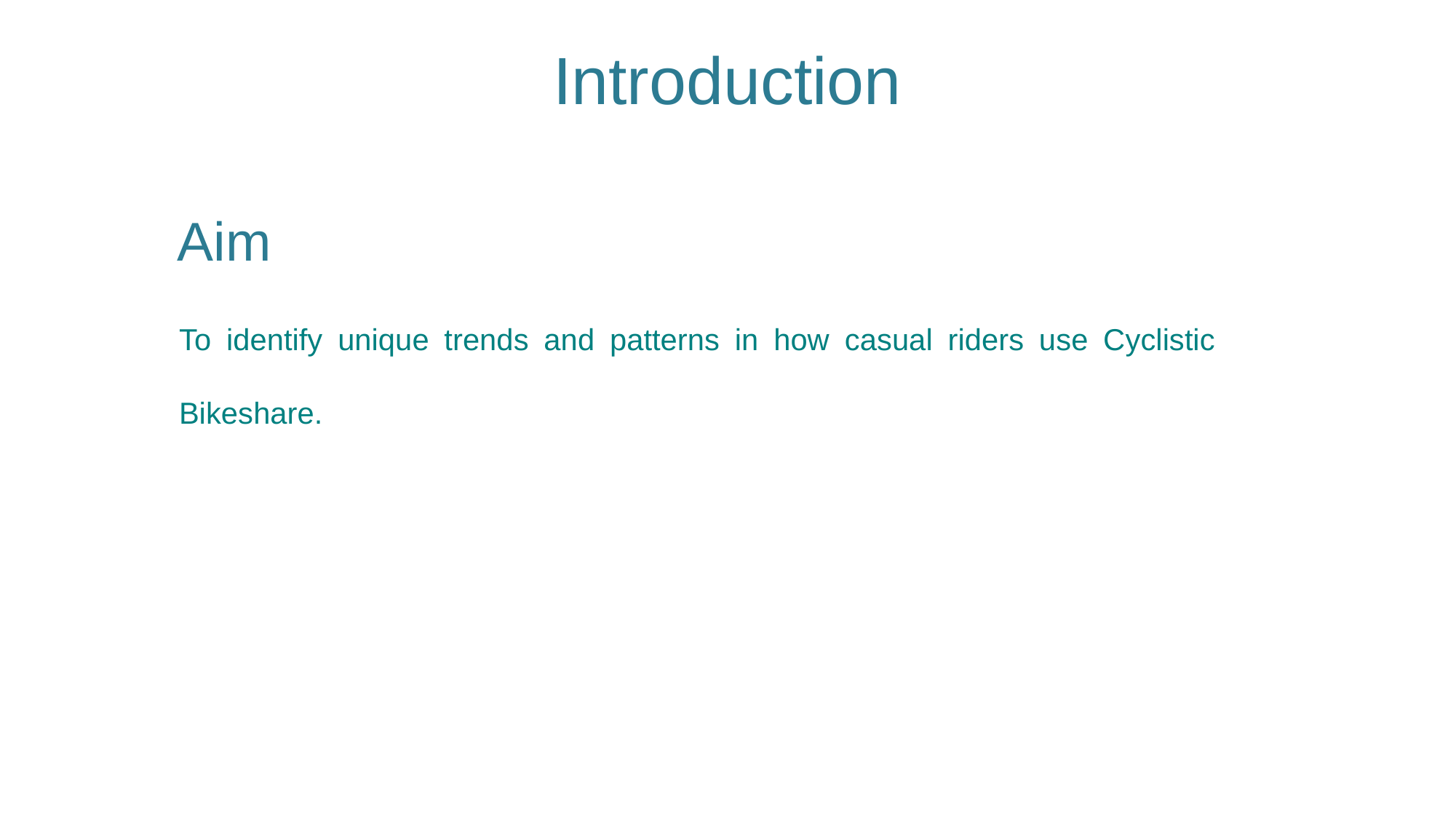

Introduction
Aim
To identify unique trends and patterns in how casual riders use Cyclistic Bikeshare.